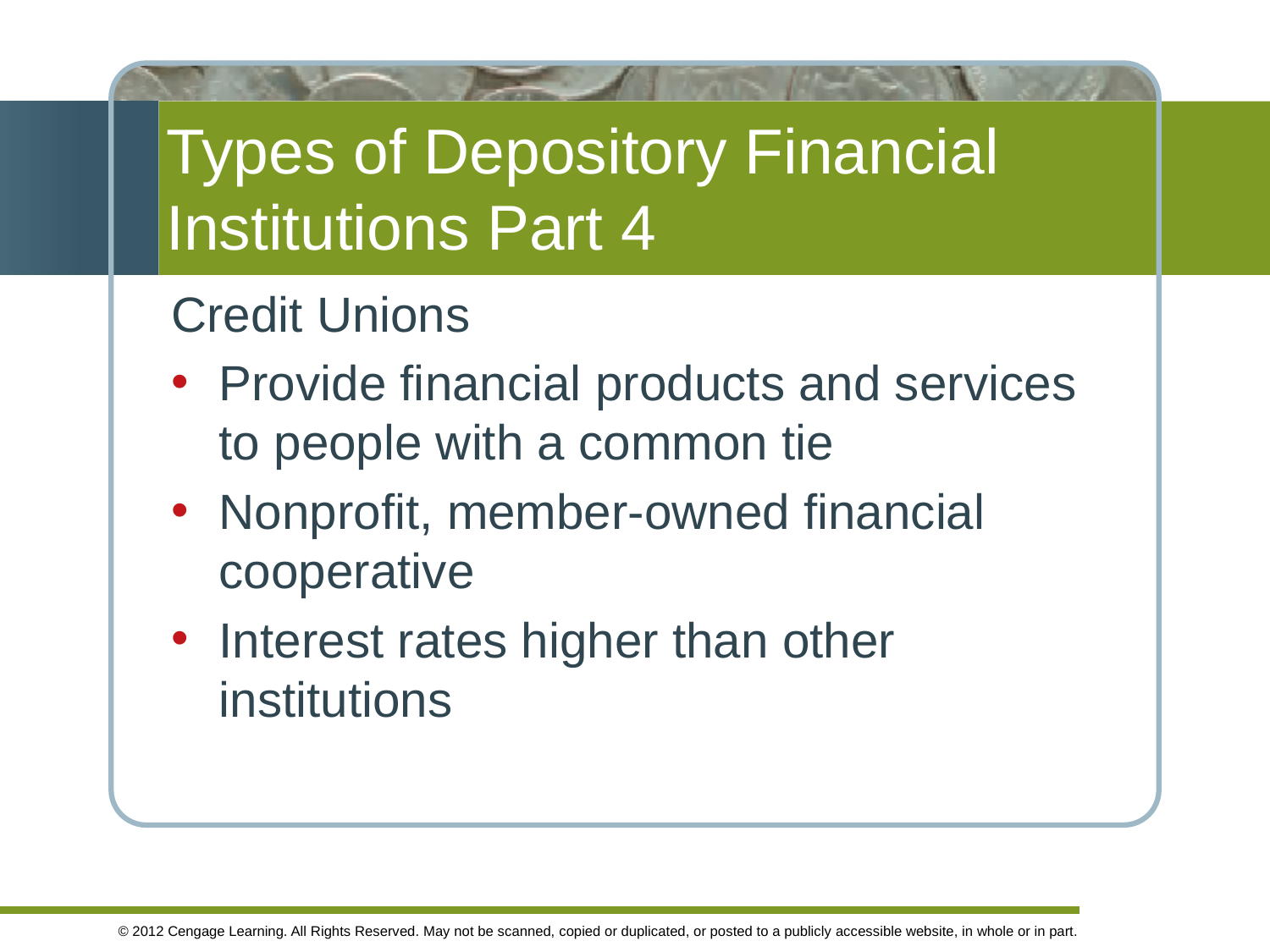

# Types of Depository Financial Institutions Part 4
Credit Unions
Provide financial products and services  to people with a common tie
Nonprofit, member-owned financial cooperative
Interest rates higher than other institutions